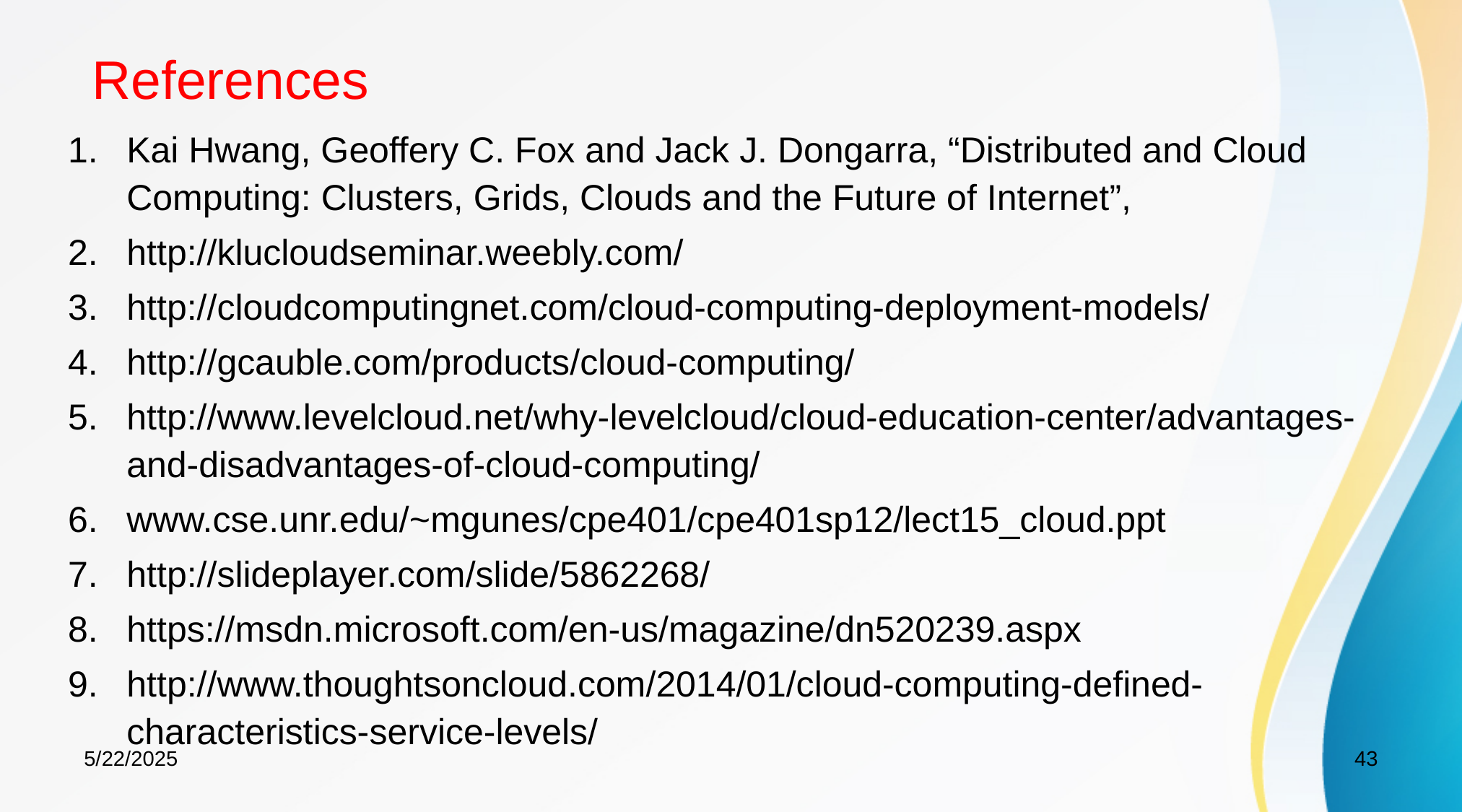

# References
Kai Hwang, Geoffery C. Fox and Jack J. Dongarra, “Distributed and Cloud Computing: Clusters, Grids, Clouds and the Future of Internet”,
http://klucloudseminar.weebly.com/
http://cloudcomputingnet.com/cloud-computing-deployment-models/
http://gcauble.com/products/cloud-computing/
http://www.levelcloud.net/why-levelcloud/cloud-education-center/advantages-and-disadvantages-of-cloud-computing/
www.cse.unr.edu/~mgunes/cpe401/cpe401sp12/lect15_cloud.ppt
http://slideplayer.com/slide/5862268/
https://msdn.microsoft.com/en-us/magazine/dn520239.aspx
http://www.thoughtsoncloud.com/2014/01/cloud-computing-defined-characteristics-service-levels/

5/22/2025
43